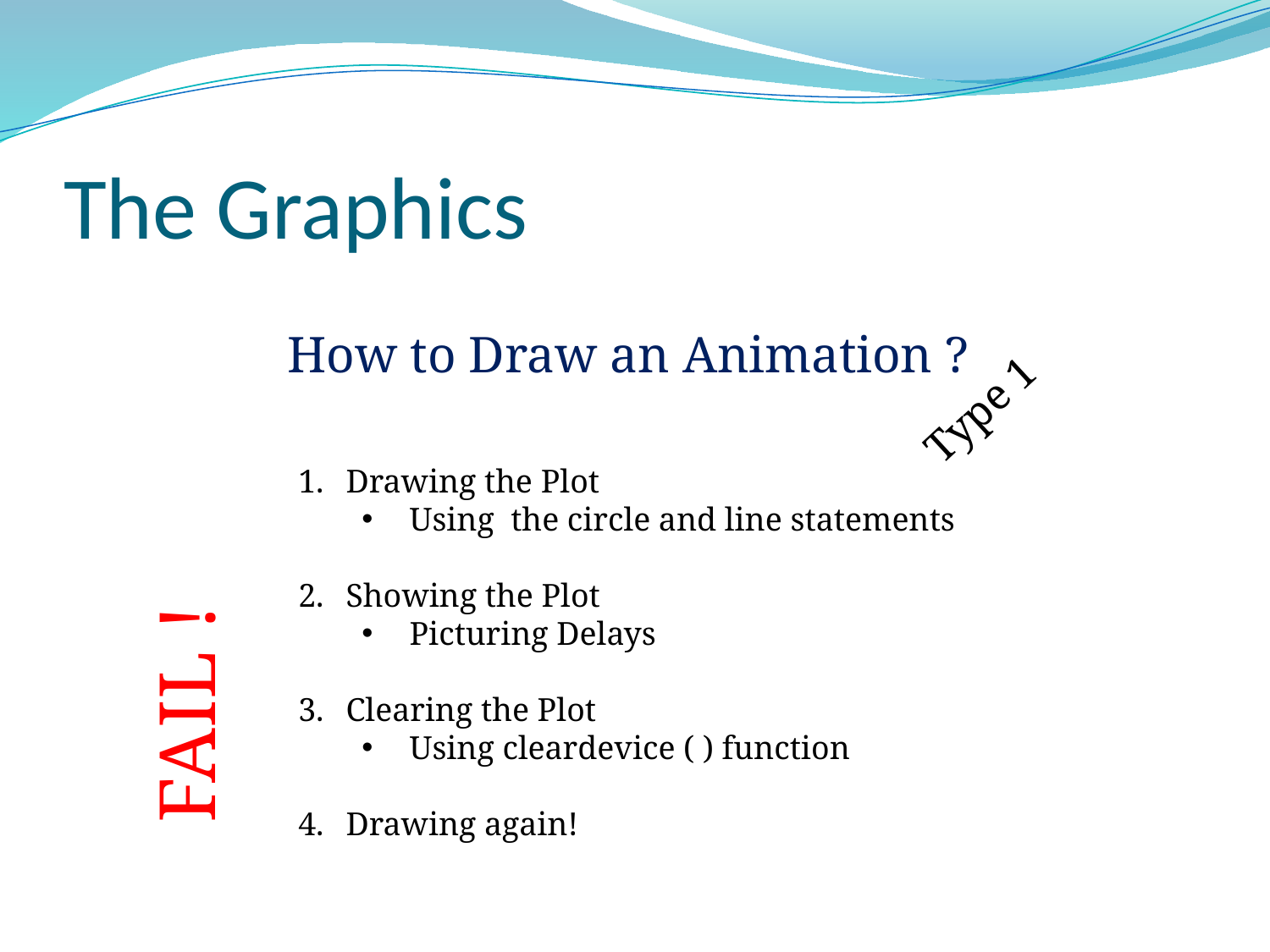

# The Graphics
Type 1
How to Draw an Animation ?
Drawing the Plot
Using  the circle and line statements

Showing the Plot
Picturing Delays

Clearing the Plot
Using cleardevice ( ) function

Drawing again!
FAIL !